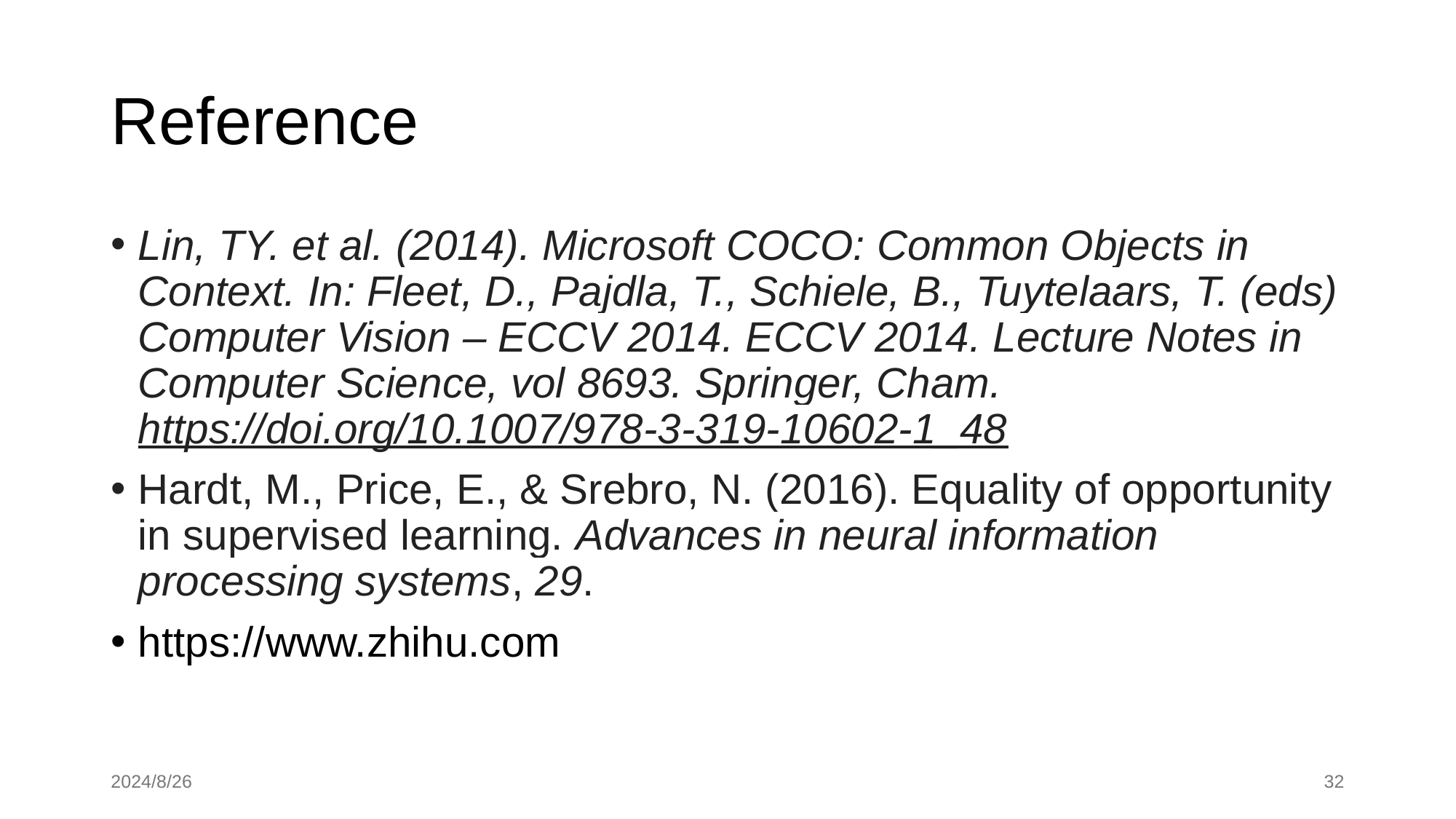

# Reference
Lin, TY. et al. (2014). Microsoft COCO: Common Objects in Context. In: Fleet, D., Pajdla, T., Schiele, B., Tuytelaars, T. (eds) Computer Vision – ECCV 2014. ECCV 2014. Lecture Notes in Computer Science, vol 8693. Springer, Cham. https://doi.org/10.1007/978-3-319-10602-1_48
Hardt, M., Price, E., & Srebro, N. (2016). Equality of opportunity in supervised learning. Advances in neural information processing systems, 29.
https://www.zhihu.com
2024/8/26
32